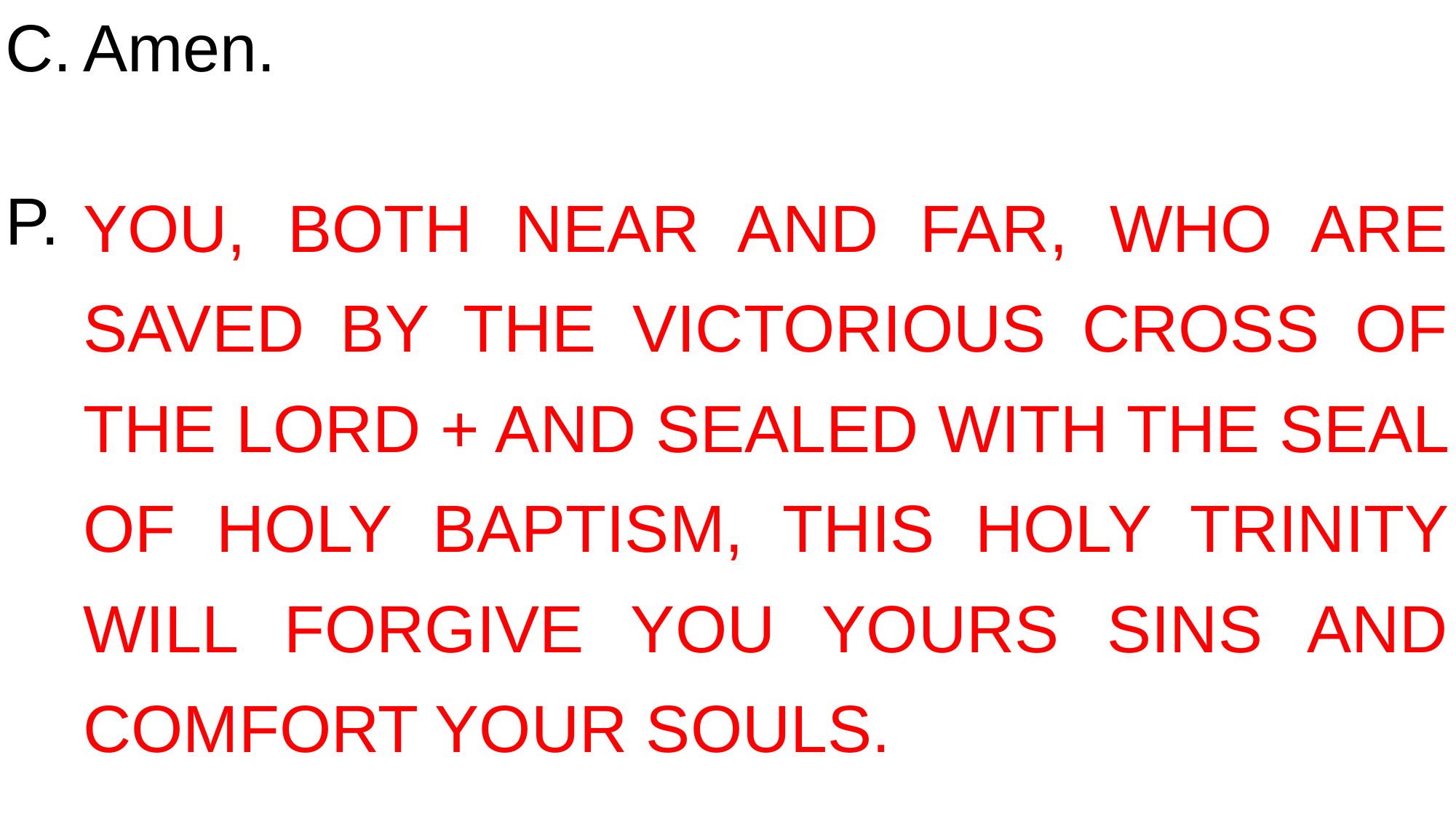

C.
Amen.

YOU, BOTH NEAR AND FAR, WHO ARE SAVED BY THE VICTORIOUS CROSS OF THE LORD + AND SEALED WITH THE SEAL OF HOLY BAPTISM, THIS HOLY TRINITY WILL FORGIVE YOU YOURS SINS AND COMFORT YOUR SOULS.
P.